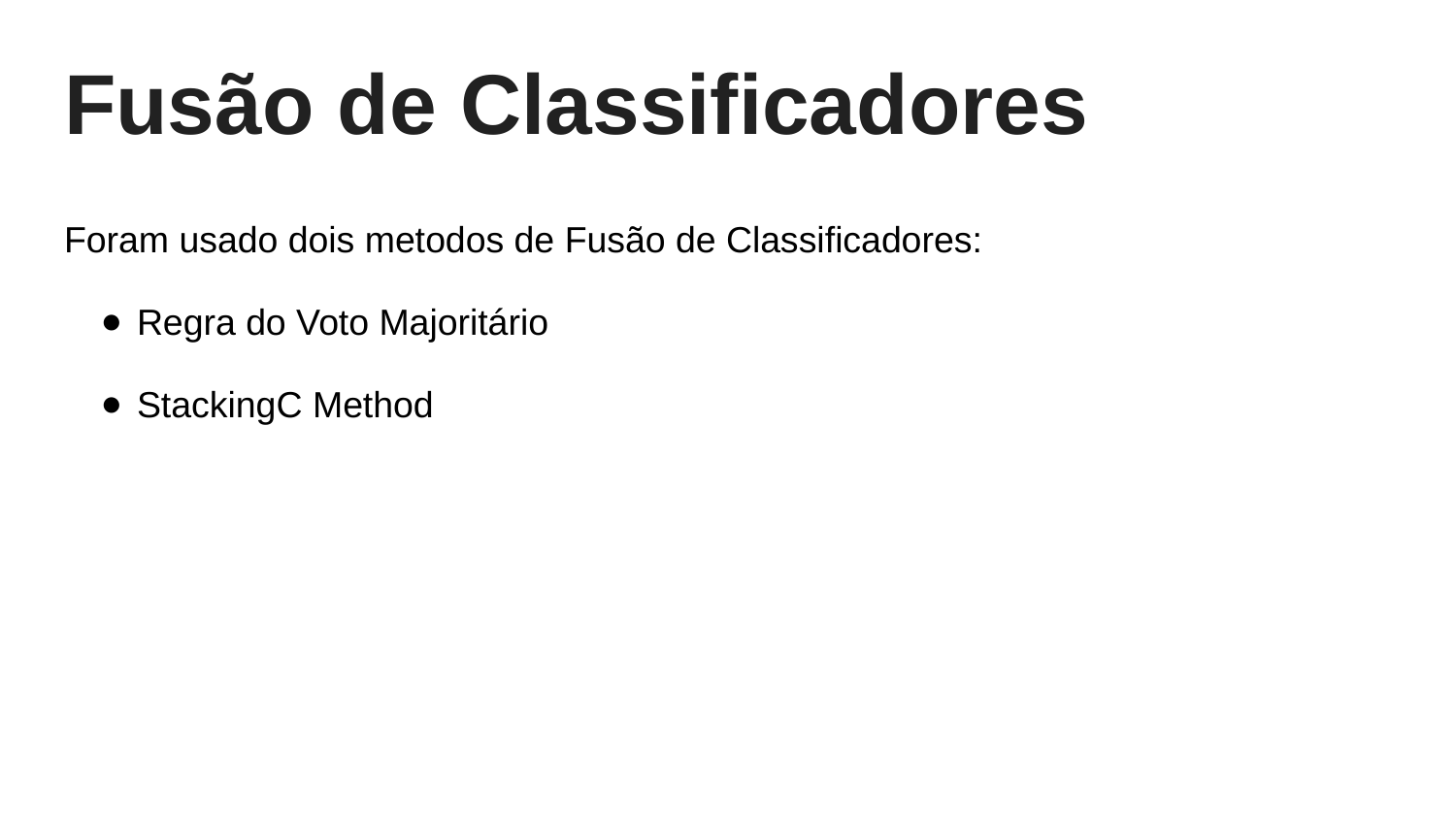

# Fusão de Classificadores
Foram usado dois metodos de Fusão de Classificadores:
Regra do Voto Majoritário
StackingC Method